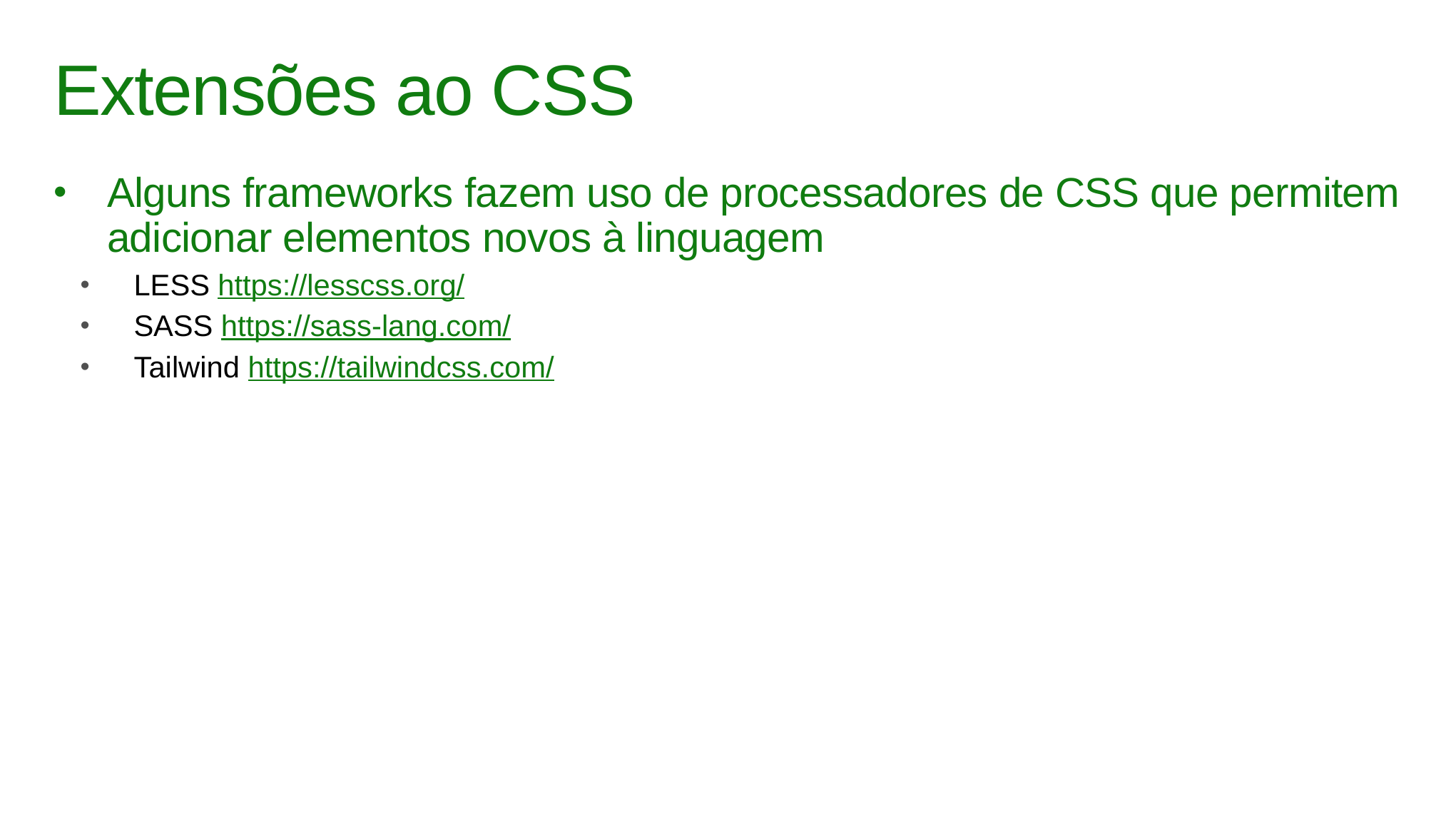

# Extensões ao CSS
Alguns frameworks fazem uso de processadores de CSS que permitem adicionar elementos novos à linguagem
LESS https://lesscss.org/
SASS https://sass-lang.com/
Tailwind https://tailwindcss.com/